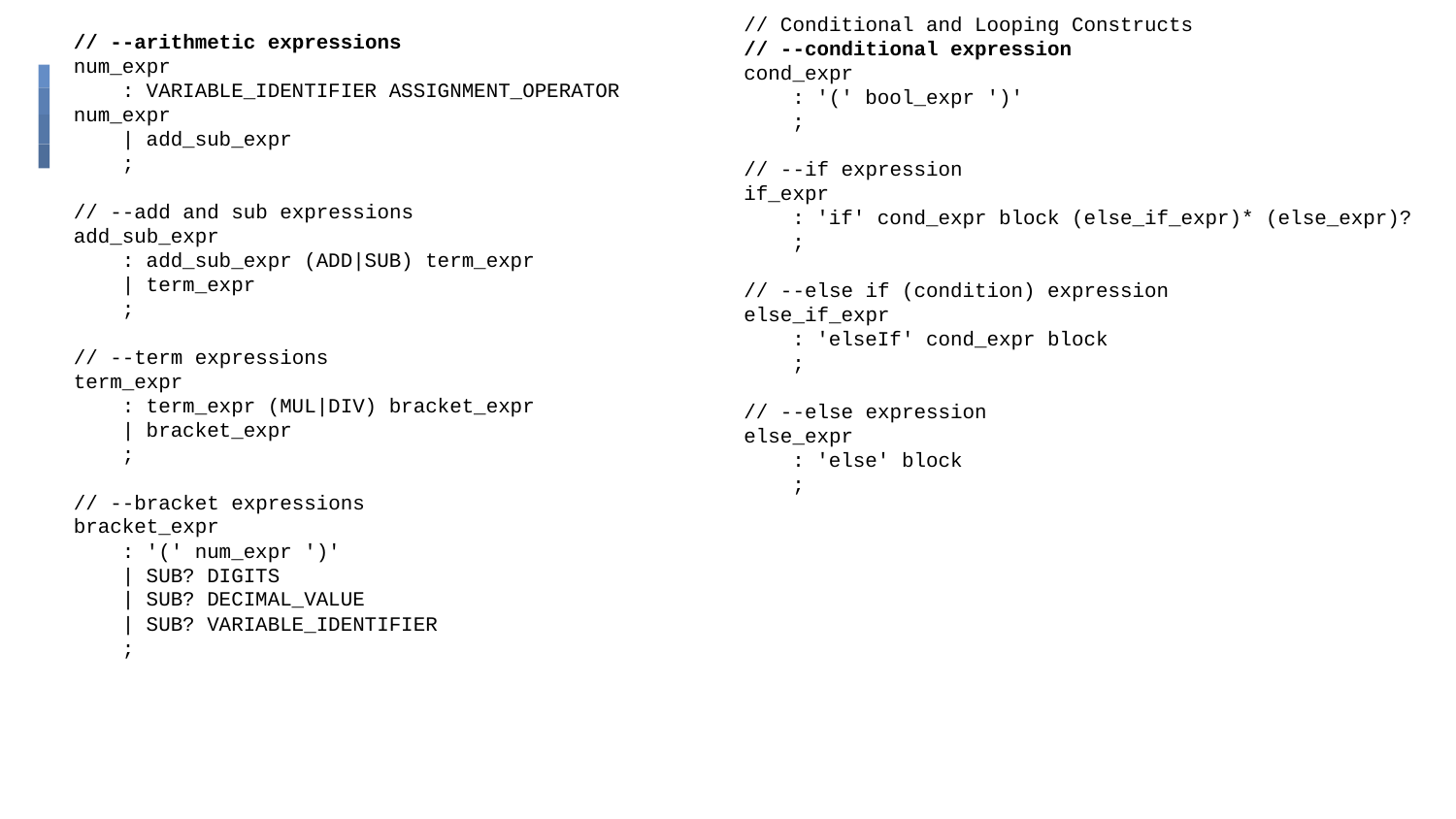

// Conditional and Looping Constructs
// --conditional expression
cond_expr
    : '(' bool_expr ')'
    ;

// --if expression
if_expr
    : 'if' cond_expr block (else_if_expr)* (else_expr)?
    ;

// --else if (condition) expression
else_if_expr
    : 'elseIf' cond_expr block
    ;

// --else expression
else_expr
    : 'else' block
    ;

// --arithmetic expressions
num_expr
    : VARIABLE_IDENTIFIER ASSIGNMENT_OPERATOR num_expr
    | add_sub_expr
    ;

// --add and sub expressions
add_sub_expr
    : add_sub_expr (ADD|SUB) term_expr
    | term_expr
    ;

// --term expressions
term_expr
    : term_expr (MUL|DIV) bracket_expr
    | bracket_expr
    ;

// --bracket expressions
bracket_expr
    : '(' num_expr ')'
    | SUB? DIGITS
    | SUB? DECIMAL_VALUE
    | SUB? VARIABLE_IDENTIFIER
    ;